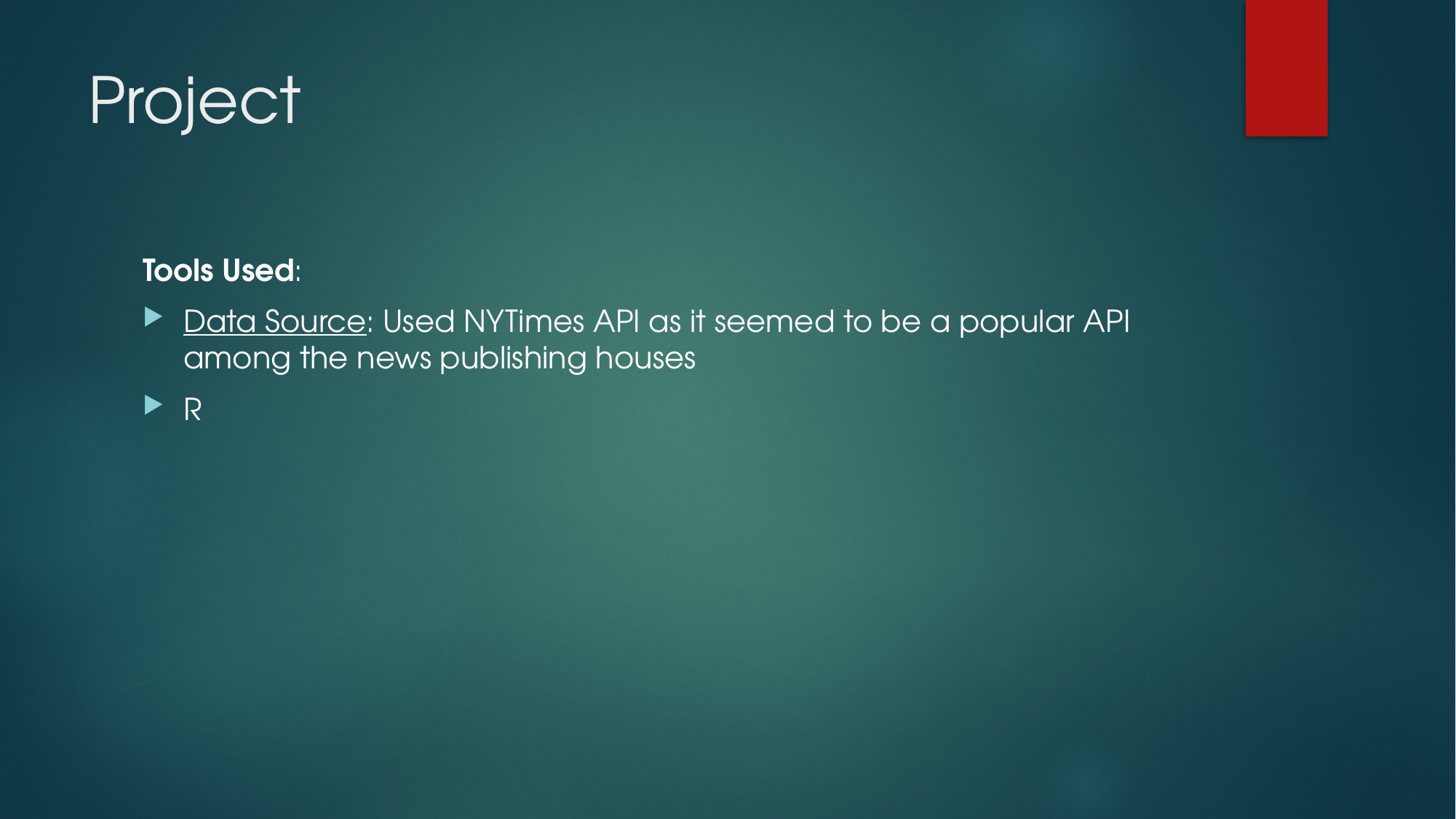

# Project
Tools Used:
Data Source: Used NYTimes API as it seemed to be a popular API among the news publishing houses
R